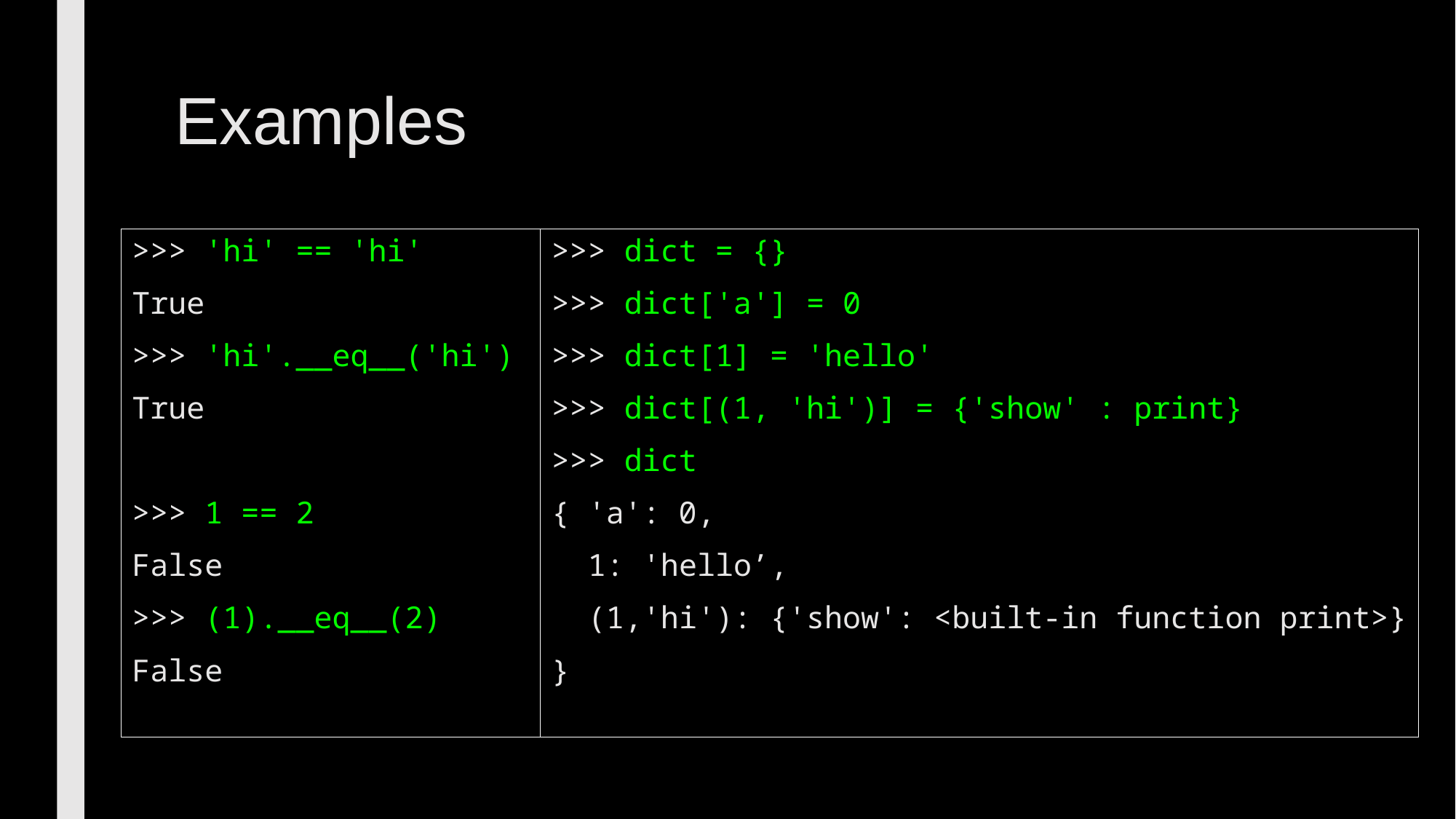

# Examples
>>> 'hi' == 'hi'
True
>>> 'hi'.__eq__('hi')
True

>>> 1 == 2
False
>>> (1).__eq__(2)
False

>>> dict = {}
>>> dict['a'] = 0
>>> dict[1] = 'hello'
>>> dict[(1, 'hi')] = {'show' : print}
>>> dict
{ 'a': 0,
  1: 'hello’,
  (1,'hi'): {'show': <built-in function print>}
}